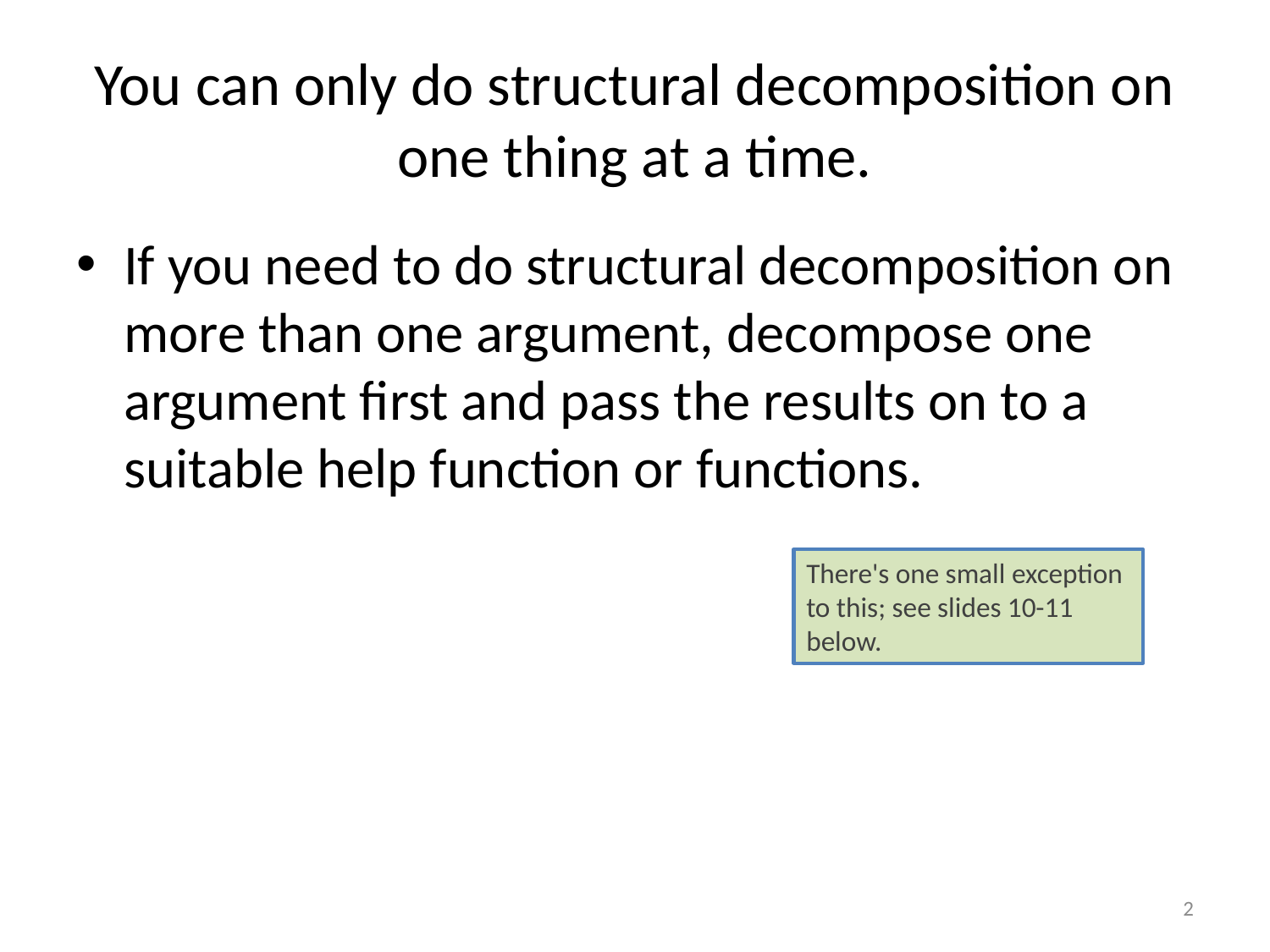

# You can only do structural decomposition on one thing at a time.
If you need to do structural decomposition on more than one argument, decompose one argument first and pass the results on to a suitable help function or functions.
There's one small exception to this; see slides 10-11 below.
2